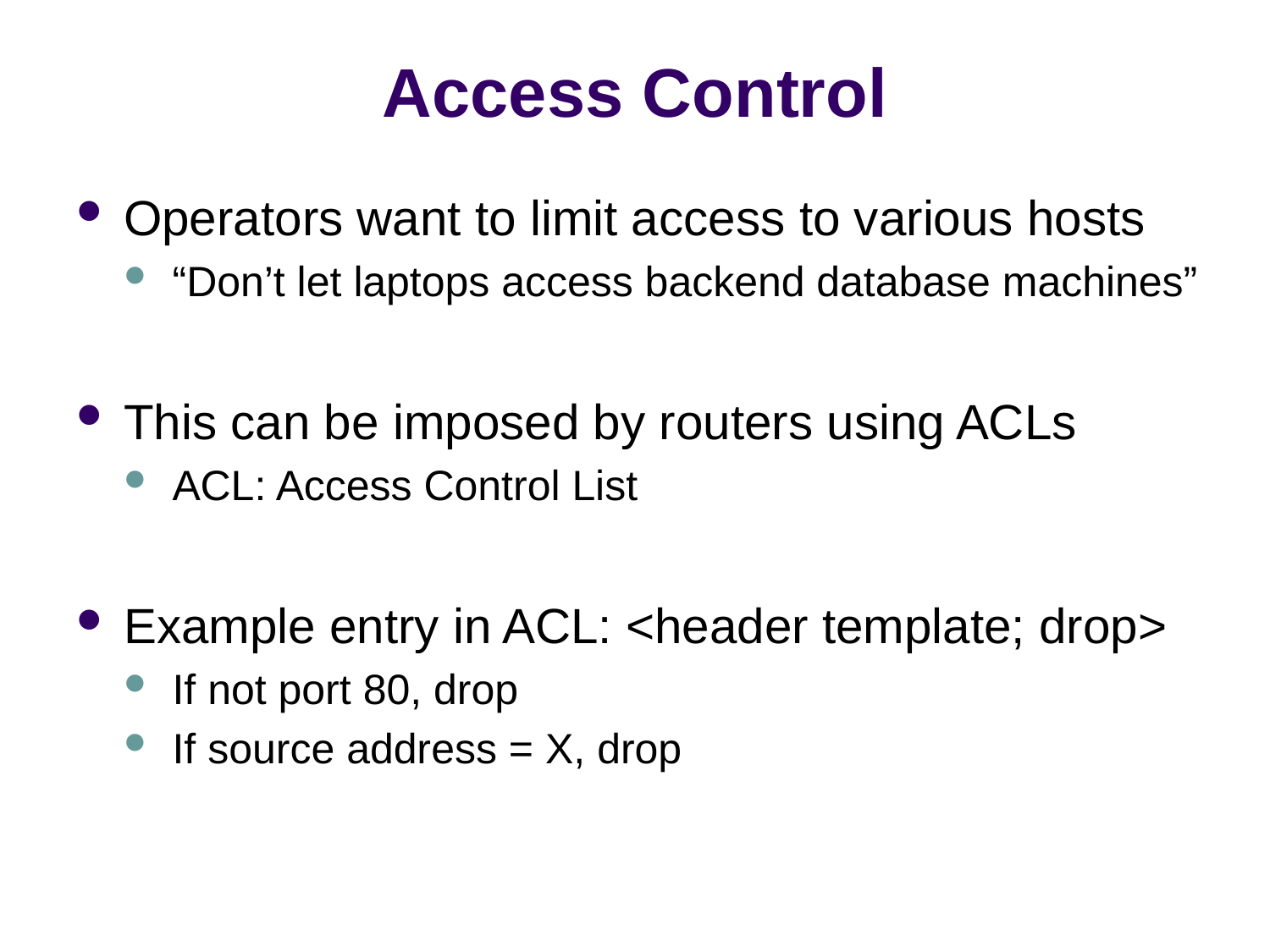

# Access Control
Operators want to limit access to various hosts
“Don’t let laptops access backend database machines”

This can be imposed by routers using ACLs
ACL: Access Control List

Example entry in ACL: <header template; drop>
If not port 80, drop
If source address = X, drop